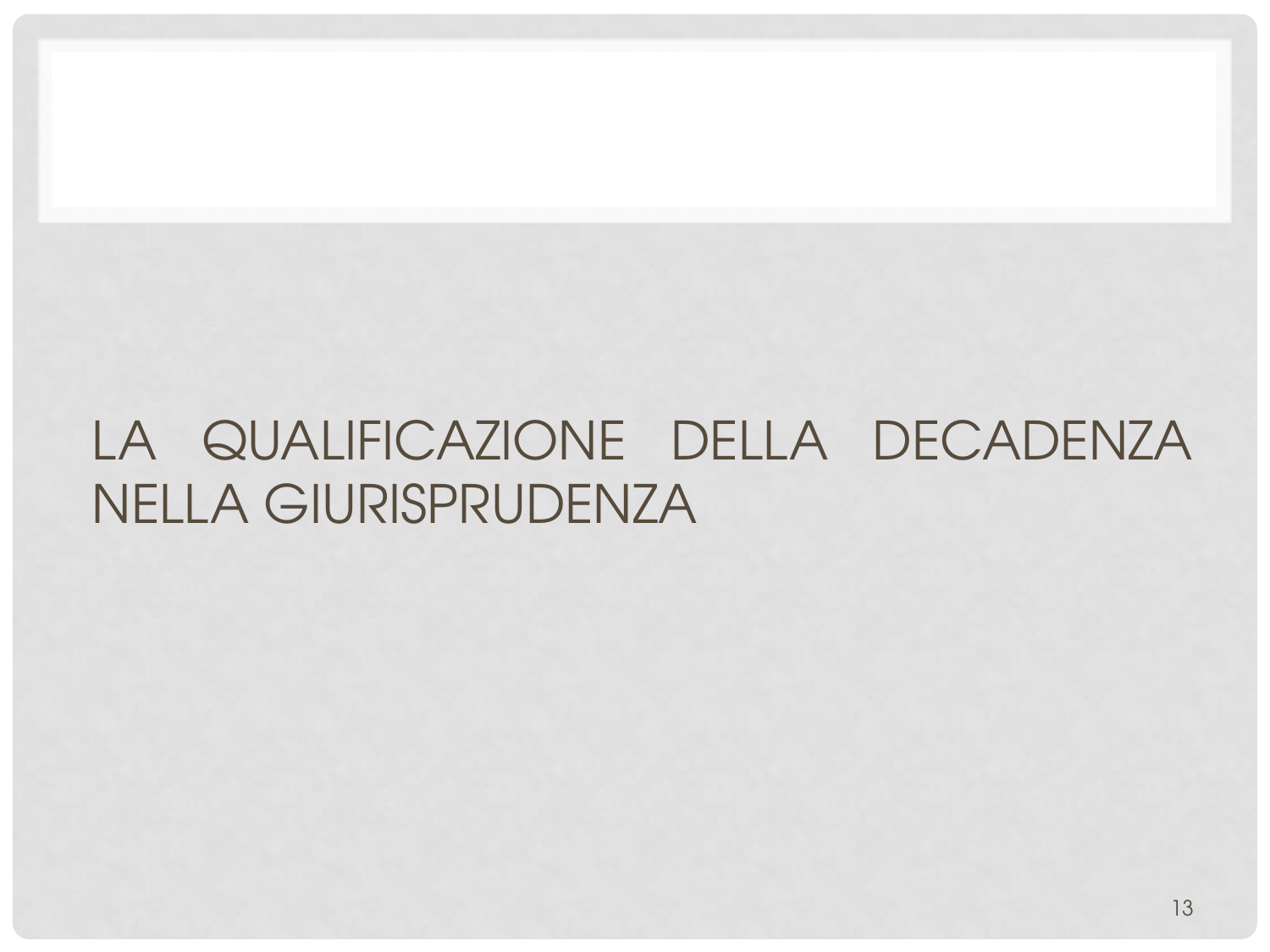

#

LA QUALIFICAZIONE DELLA DECADENZA NELLA GIURISPRUDENZA

13